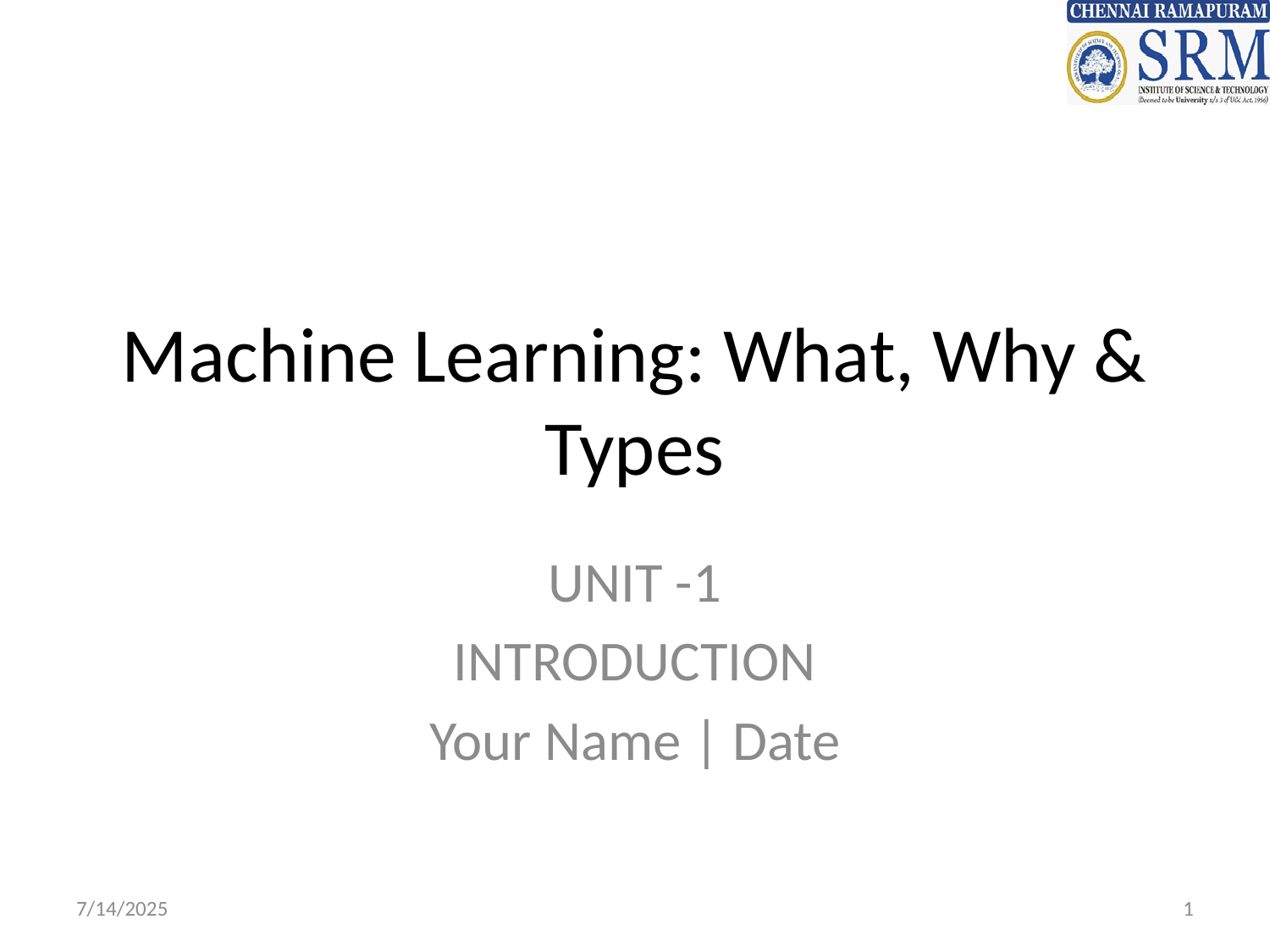

# Machine Learning: What, Why & Types
UNIT -1
INTRODUCTION
Your Name | Date
7/14/2025
1